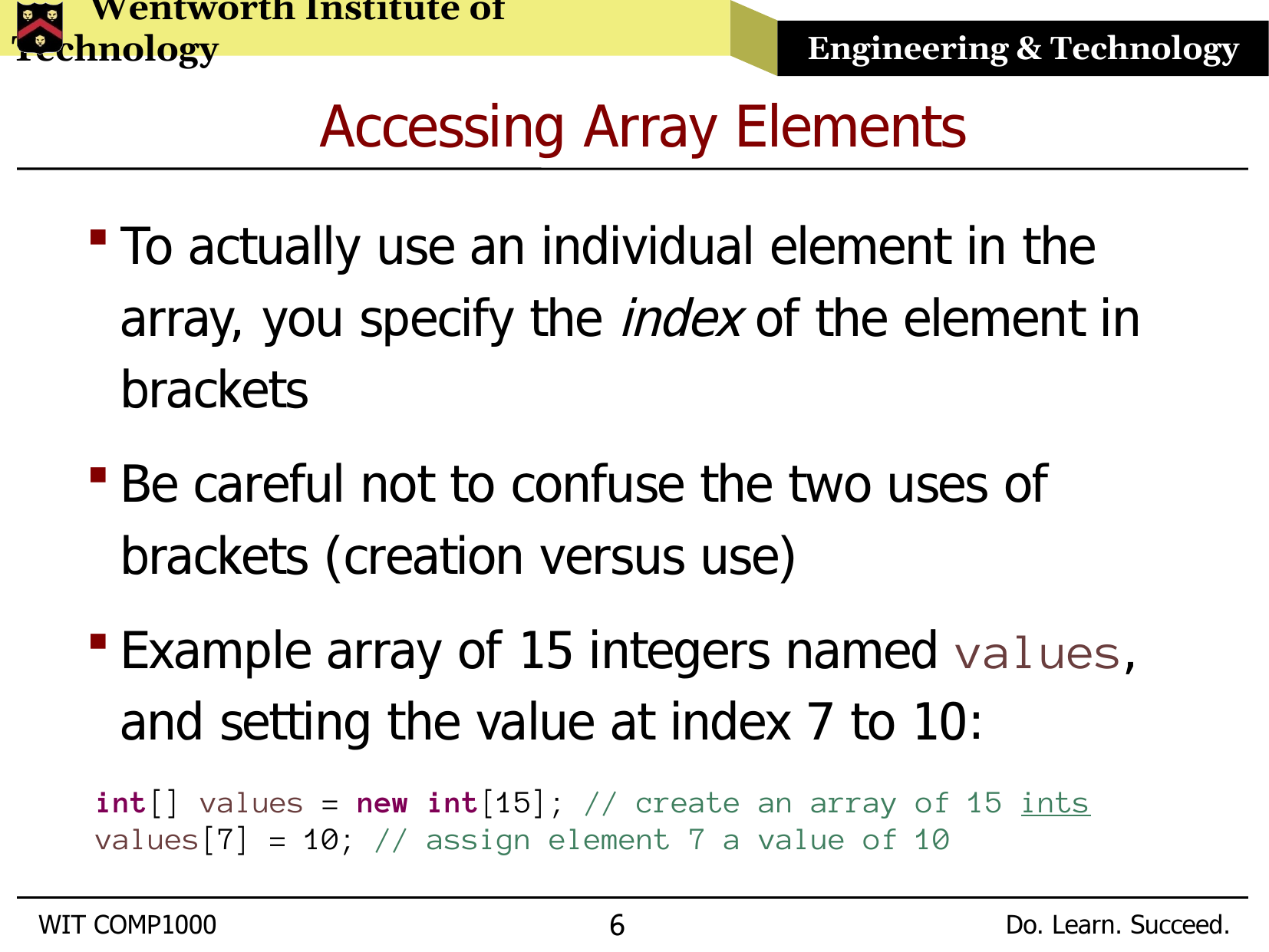

# Accessing Array Elements
To actually use an individual element in the array, you specify the index of the element in brackets
Be careful not to confuse the two uses of brackets (creation versus use)
Example array of 15 integers named values, and setting the value at index 7 to 10:
int[] values = new int[15]; // create an array of 15 ints
values[7] = 10; // assign element 7 a value of 10